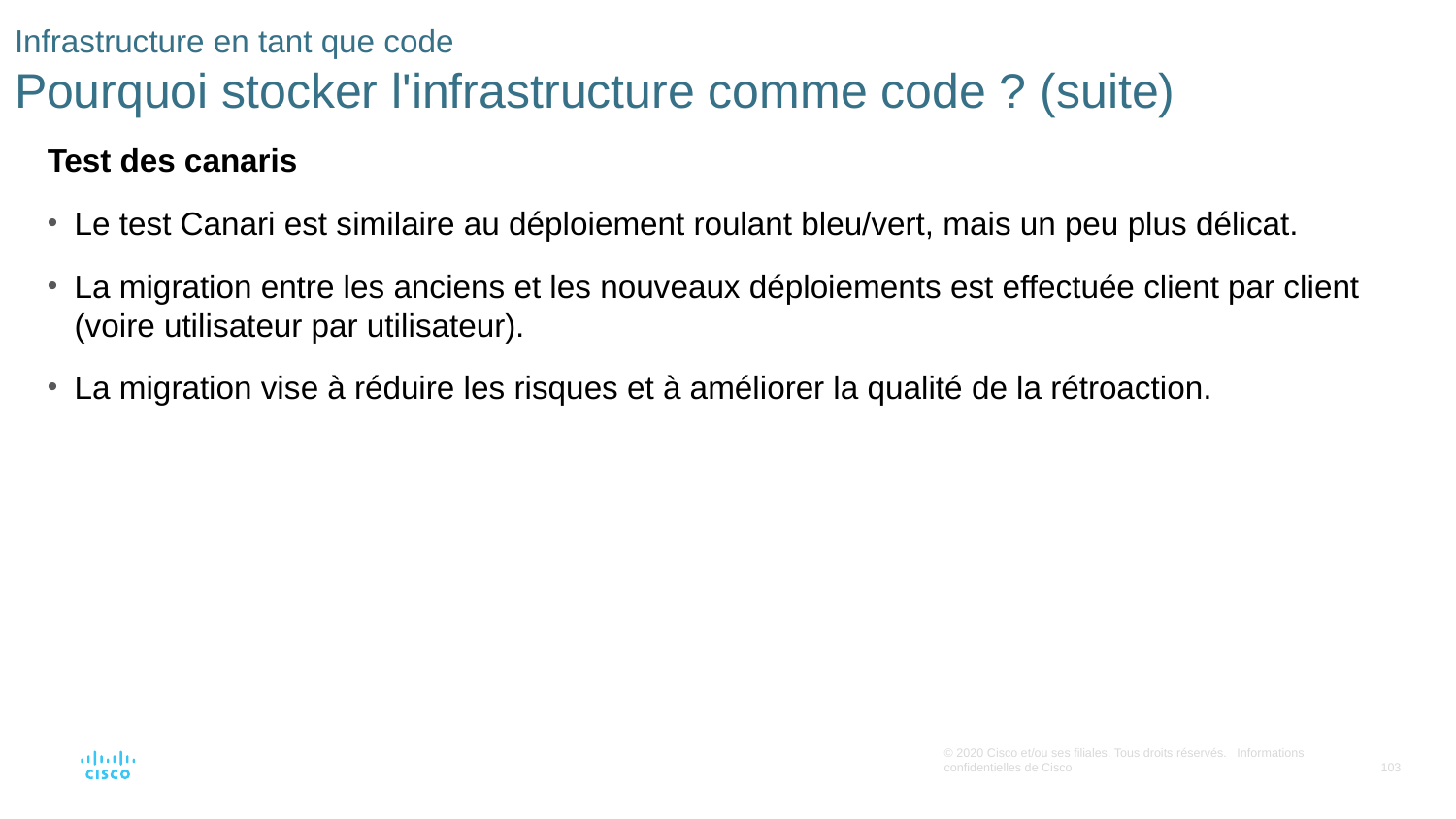

# Infrastructure en tant que code Pourquoi stocker l'infrastructure comme code ? (suite)
Test des canaris
Le test Canari est similaire au déploiement roulant bleu/vert, mais un peu plus délicat.
La migration entre les anciens et les nouveaux déploiements est effectuée client par client (voire utilisateur par utilisateur).
La migration vise à réduire les risques et à améliorer la qualité de la rétroaction.